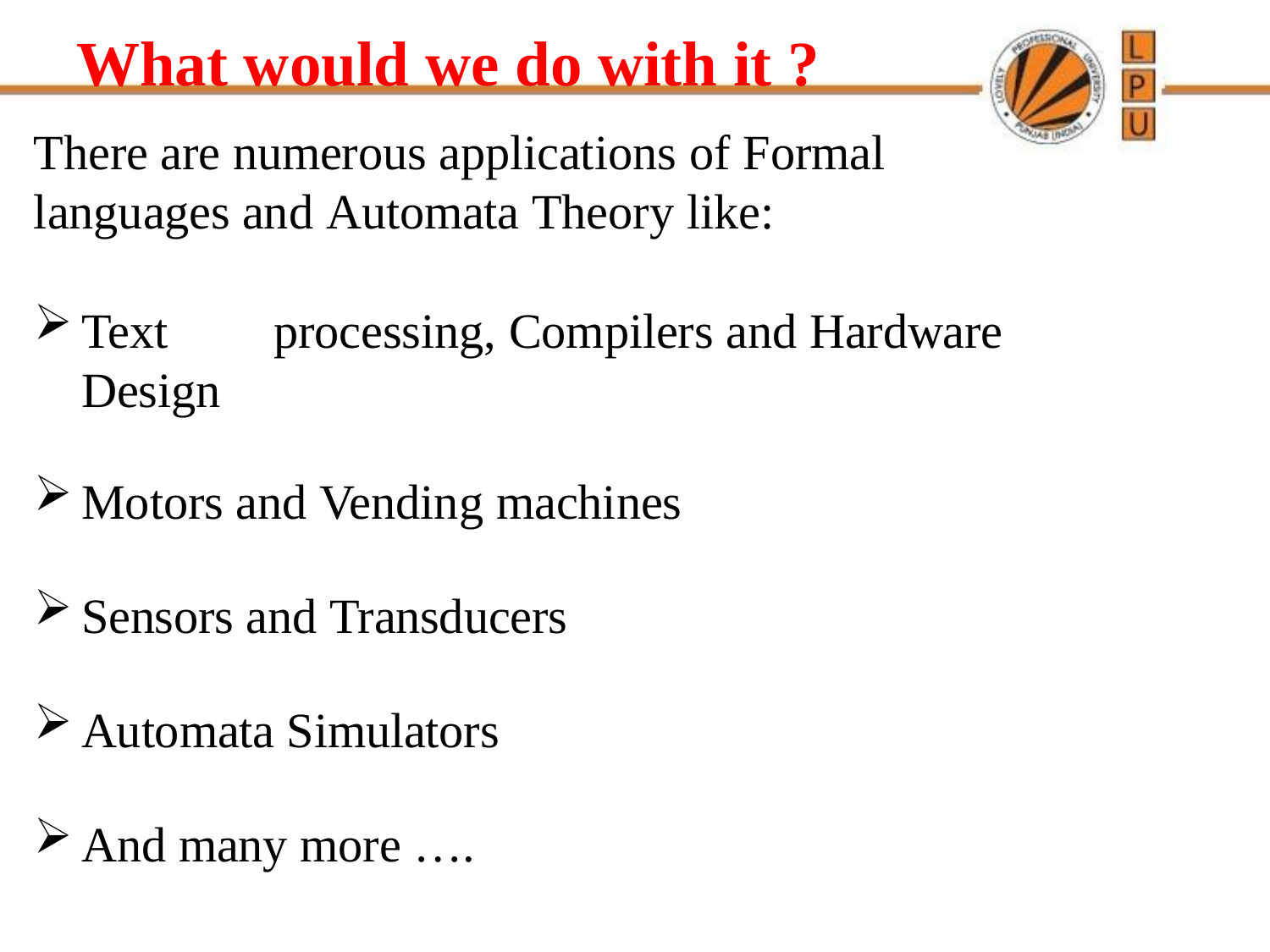

# What would we do with it ?
There are numerous applications of Formal  languages and Automata Theory like:
Text	processing, Compilers and Hardware Design
Motors and Vending machines
Sensors and Transducers
Automata Simulators
And many more ….